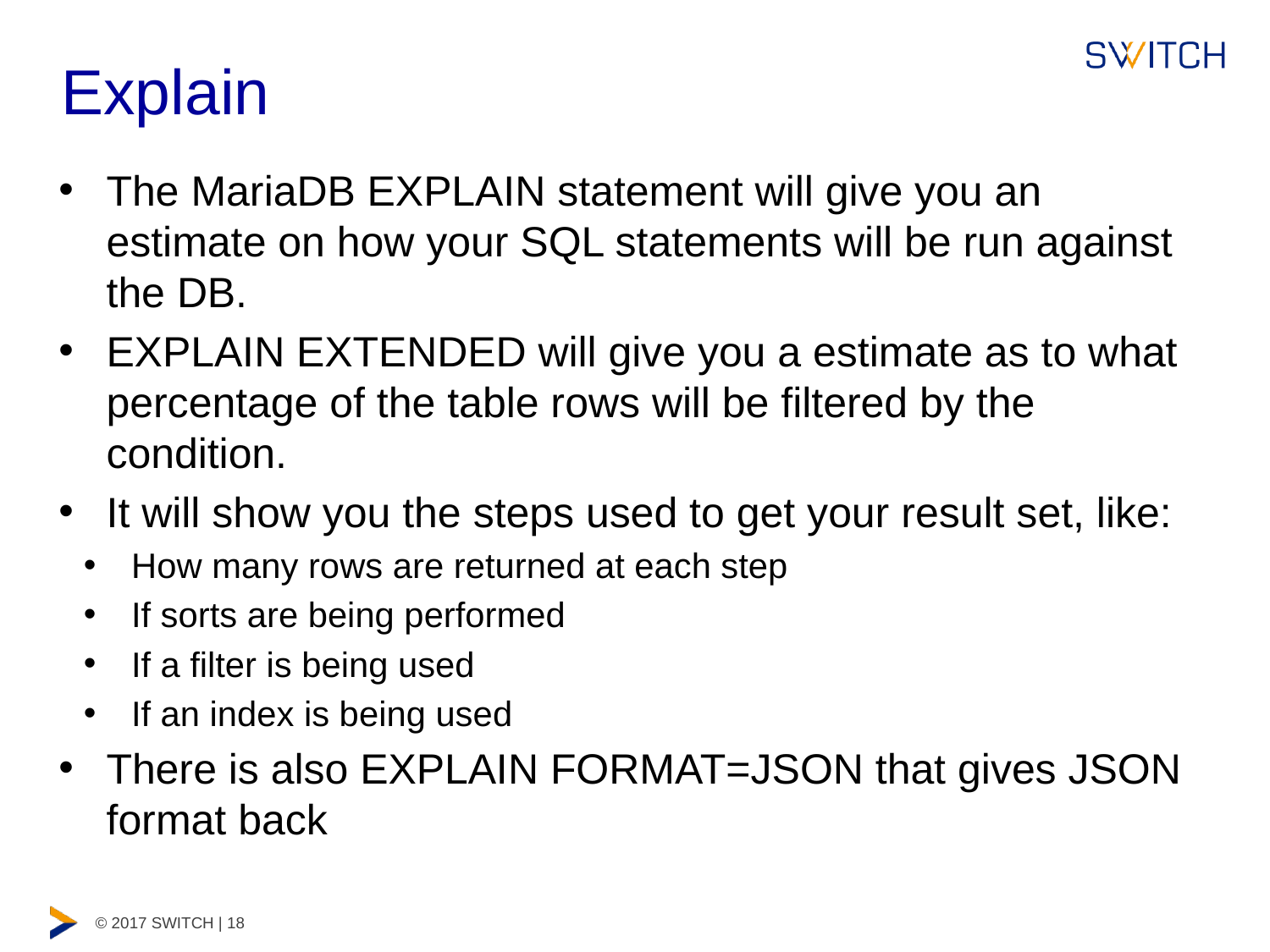

# Explain
The MariaDB EXPLAIN statement will give you an estimate on how your SQL statements will be run against the DB.
EXPLAIN EXTENDED will give you a estimate as to what percentage of the table rows will be filtered by the condition.
It will show you the steps used to get your result set, like:
How many rows are returned at each step
If sorts are being performed
If a filter is being used
If an index is being used
There is also EXPLAIN FORMAT=JSON that gives JSON format back